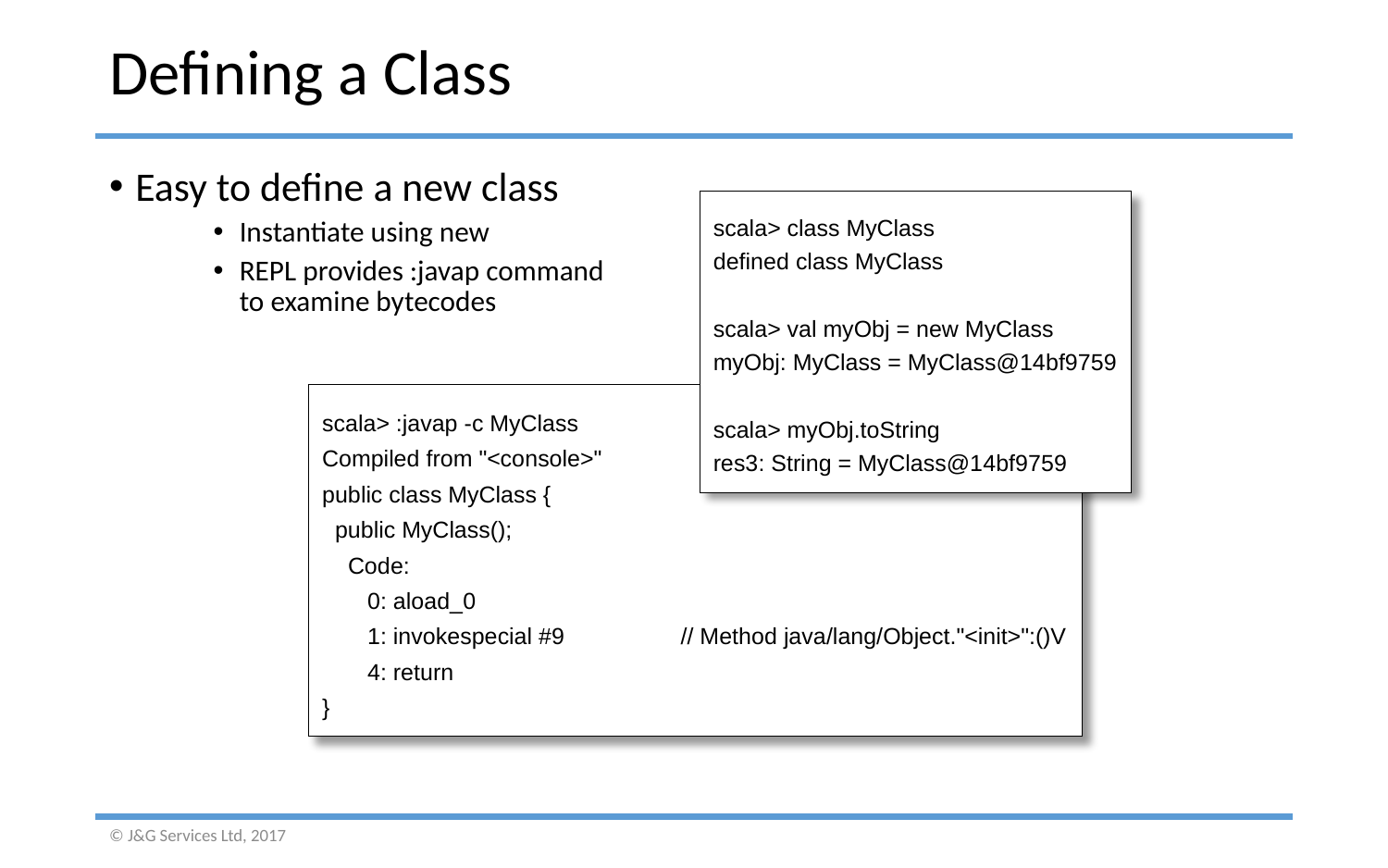

# Defining a Class
Easy to define a new class
Instantiate using new
REPL provides :javap command
to examine bytecodes
scala> class MyClass
defined class MyClass

scala> val myObj = new MyClass
myObj: MyClass = MyClass@14bf9759

scala> myObj.toString
res3: String = MyClass@14bf9759
scala> :javap -c MyClass
Compiled from "<console>"
public class MyClass {
  public MyClass();
    Code:
       0: aload_0
       1: invokespecial #9                  // Method java/lang/Object."<init>":()V
       4: return
}